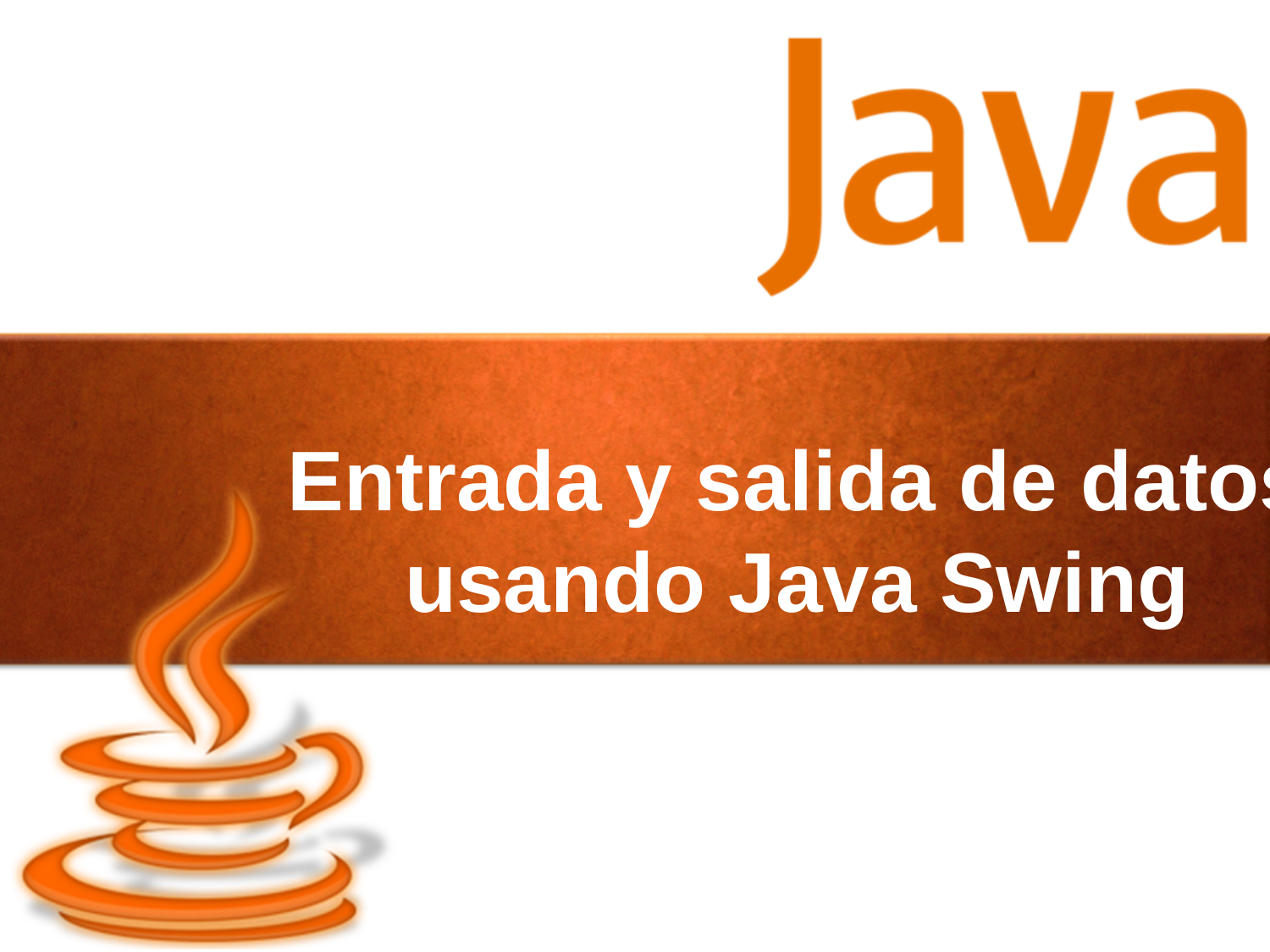

# Entrada y salida de datos usando Java Swing